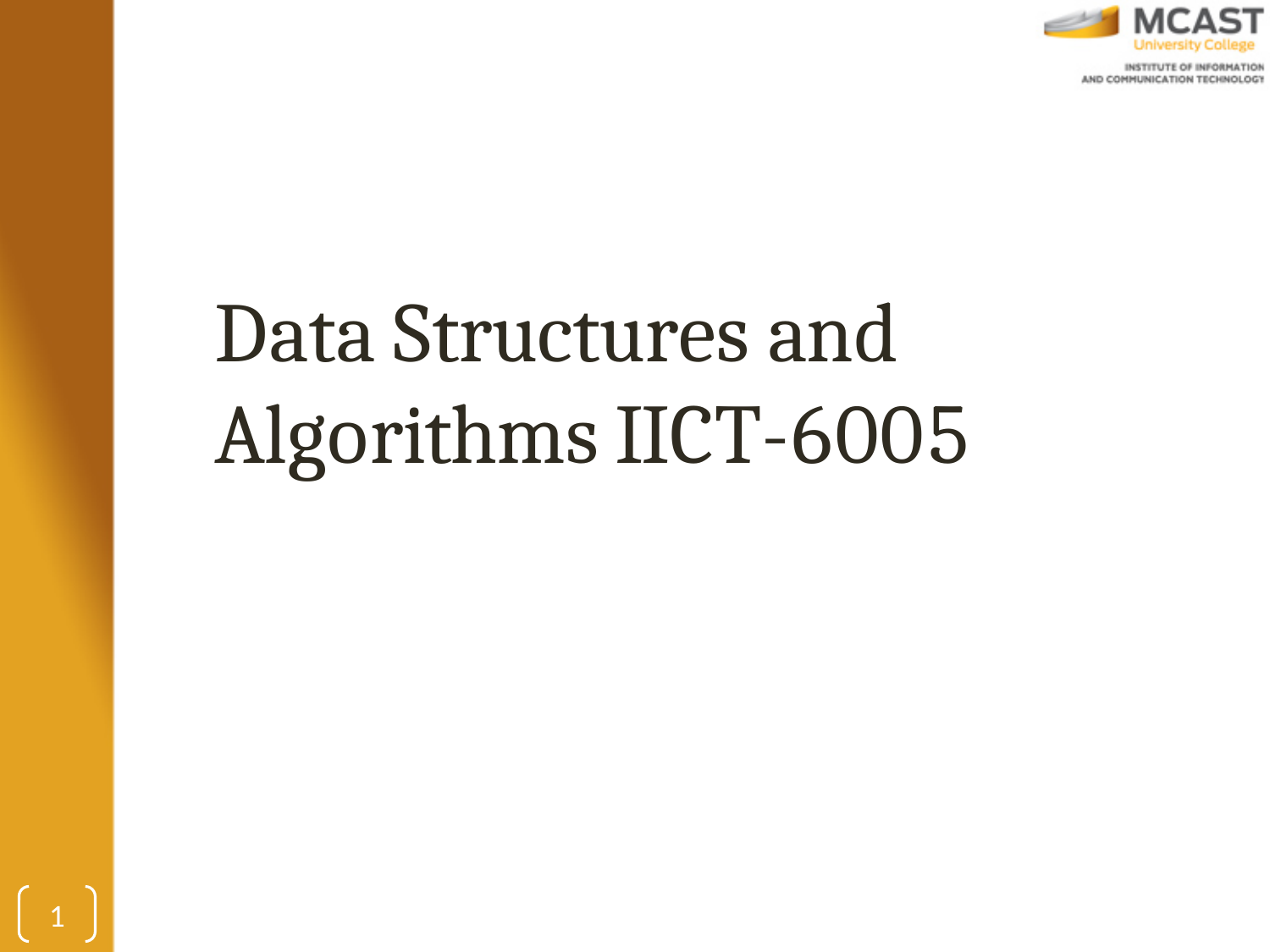

# Data Structures and Algorithms IICT-6005

1